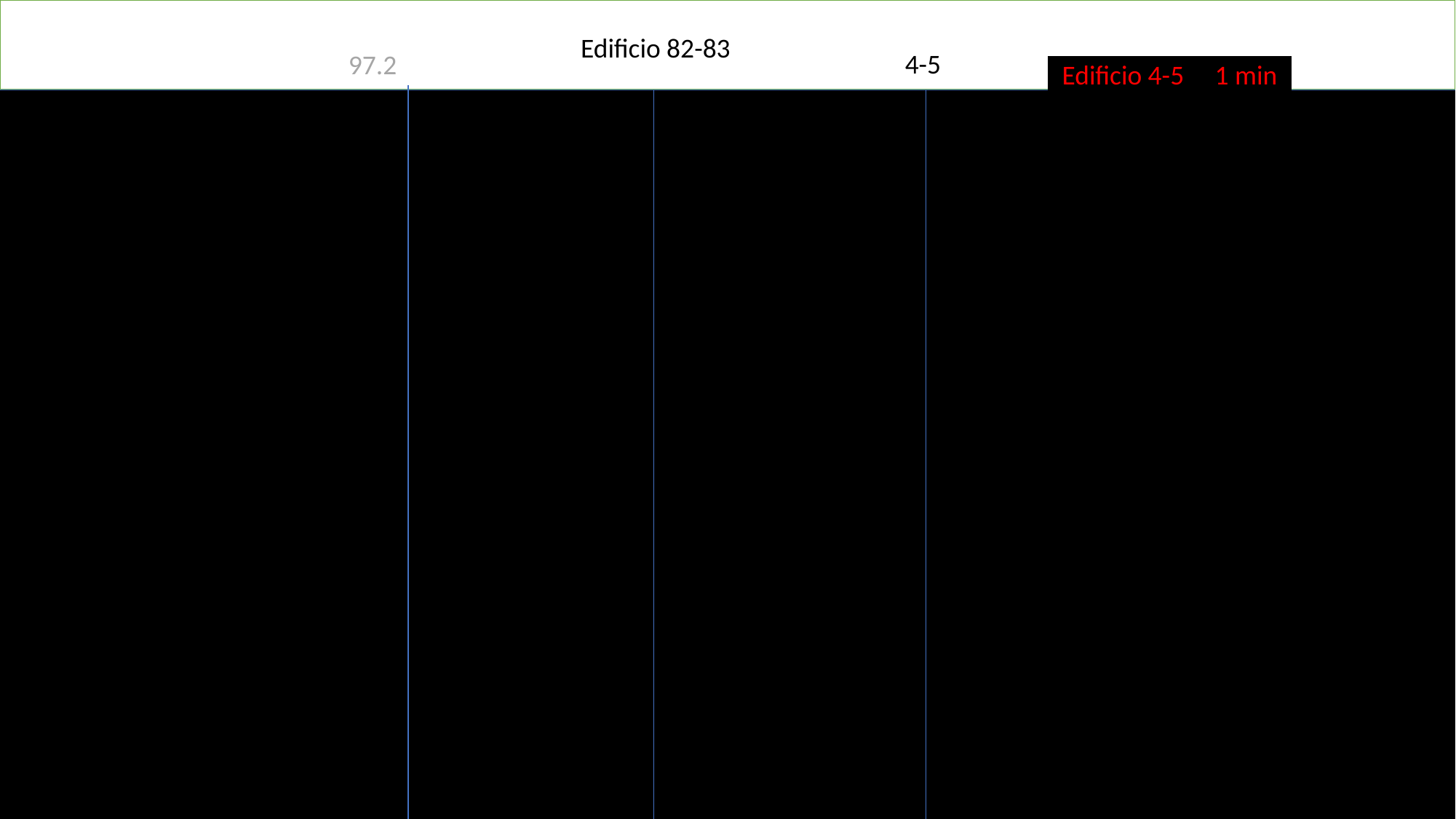

Edificio 82-83

4-5
97.2
Edificio 4-5     1 min